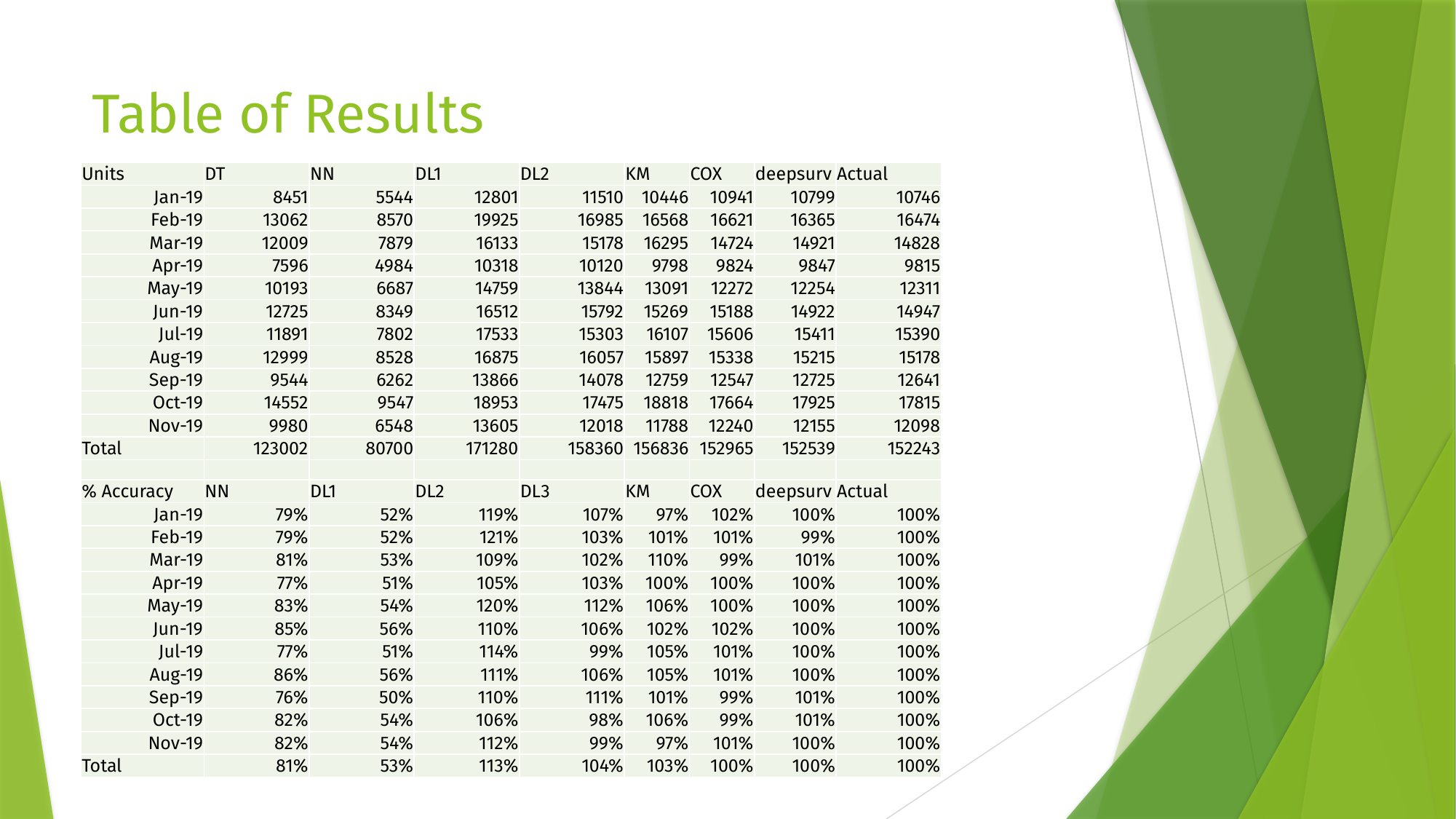

# Table of Results
| Units | DT | NN | DL1 | DL2 | KM | COX | deepsurv | Actual |
| --- | --- | --- | --- | --- | --- | --- | --- | --- |
| Jan-19 | 8451 | 5544 | 12801 | 11510 | 10446 | 10941 | 10799 | 10746 |
| Feb-19 | 13062 | 8570 | 19925 | 16985 | 16568 | 16621 | 16365 | 16474 |
| Mar-19 | 12009 | 7879 | 16133 | 15178 | 16295 | 14724 | 14921 | 14828 |
| Apr-19 | 7596 | 4984 | 10318 | 10120 | 9798 | 9824 | 9847 | 9815 |
| May-19 | 10193 | 6687 | 14759 | 13844 | 13091 | 12272 | 12254 | 12311 |
| Jun-19 | 12725 | 8349 | 16512 | 15792 | 15269 | 15188 | 14922 | 14947 |
| Jul-19 | 11891 | 7802 | 17533 | 15303 | 16107 | 15606 | 15411 | 15390 |
| Aug-19 | 12999 | 8528 | 16875 | 16057 | 15897 | 15338 | 15215 | 15178 |
| Sep-19 | 9544 | 6262 | 13866 | 14078 | 12759 | 12547 | 12725 | 12641 |
| Oct-19 | 14552 | 9547 | 18953 | 17475 | 18818 | 17664 | 17925 | 17815 |
| Nov-19 | 9980 | 6548 | 13605 | 12018 | 11788 | 12240 | 12155 | 12098 |
| Total | 123002 | 80700 | 171280 | 158360 | 156836 | 152965 | 152539 | 152243 |
|  |  |  |  |  |  |  |  |  |
| % Accuracy | NN | DL1 | DL2 | DL3 | KM | COX | deepsurv | Actual |
| Jan-19 | 79% | 52% | 119% | 107% | 97% | 102% | 100% | 100% |
| Feb-19 | 79% | 52% | 121% | 103% | 101% | 101% | 99% | 100% |
| Mar-19 | 81% | 53% | 109% | 102% | 110% | 99% | 101% | 100% |
| Apr-19 | 77% | 51% | 105% | 103% | 100% | 100% | 100% | 100% |
| May-19 | 83% | 54% | 120% | 112% | 106% | 100% | 100% | 100% |
| Jun-19 | 85% | 56% | 110% | 106% | 102% | 102% | 100% | 100% |
| Jul-19 | 77% | 51% | 114% | 99% | 105% | 101% | 100% | 100% |
| Aug-19 | 86% | 56% | 111% | 106% | 105% | 101% | 100% | 100% |
| Sep-19 | 76% | 50% | 110% | 111% | 101% | 99% | 101% | 100% |
| Oct-19 | 82% | 54% | 106% | 98% | 106% | 99% | 101% | 100% |
| Nov-19 | 82% | 54% | 112% | 99% | 97% | 101% | 100% | 100% |
| Total | 81% | 53% | 113% | 104% | 103% | 100% | 100% | 100% |